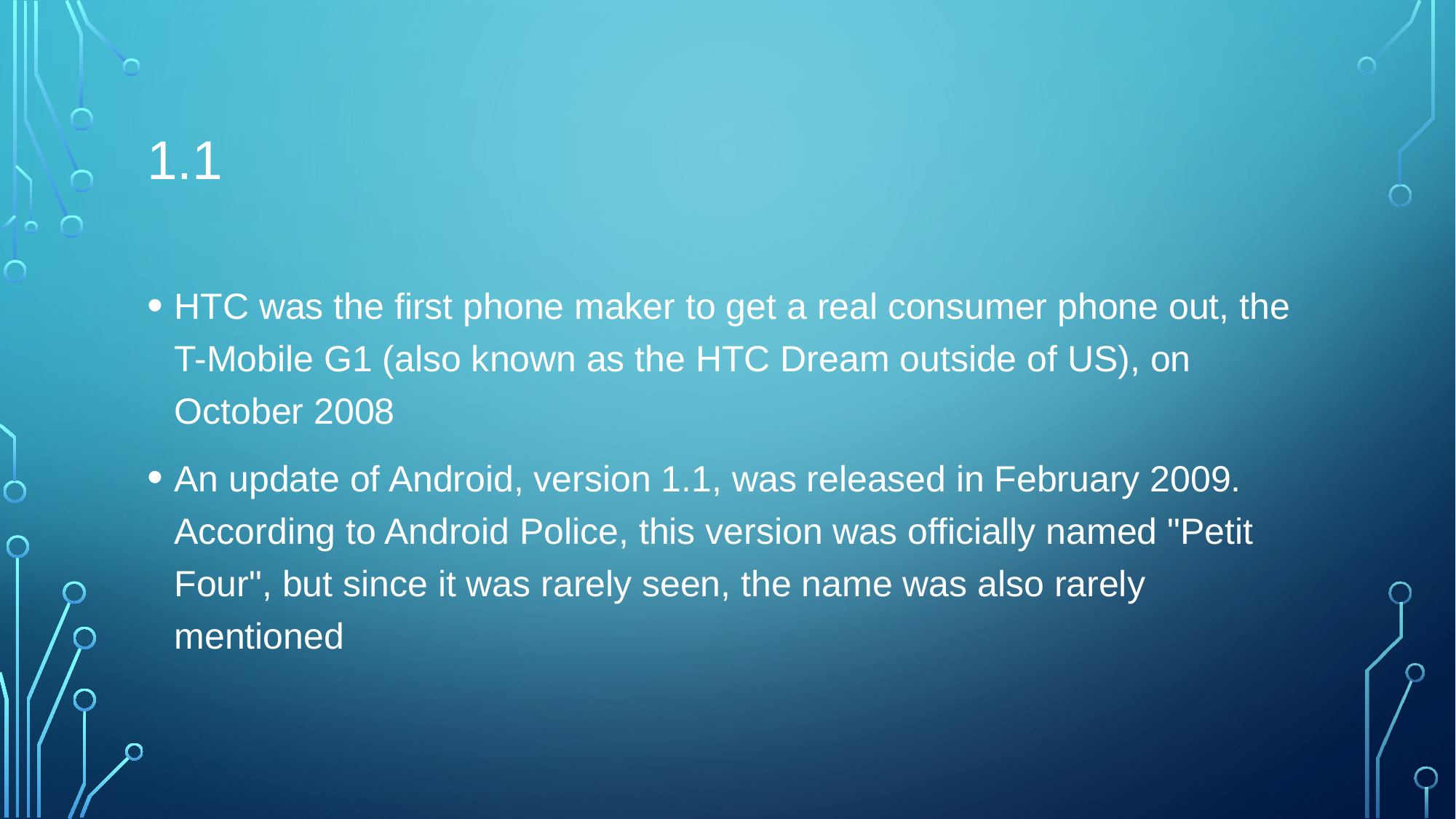

# 1.1
HTC was the first phone maker to get a real consumer phone out, the T-Mobile G1 (also known as the HTC Dream outside of US), on October 2008
An update of Android, version 1.1, was released in February 2009. According to Android Police, this version was officially named "Petit Four", but since it was rarely seen, the name was also rarely mentioned